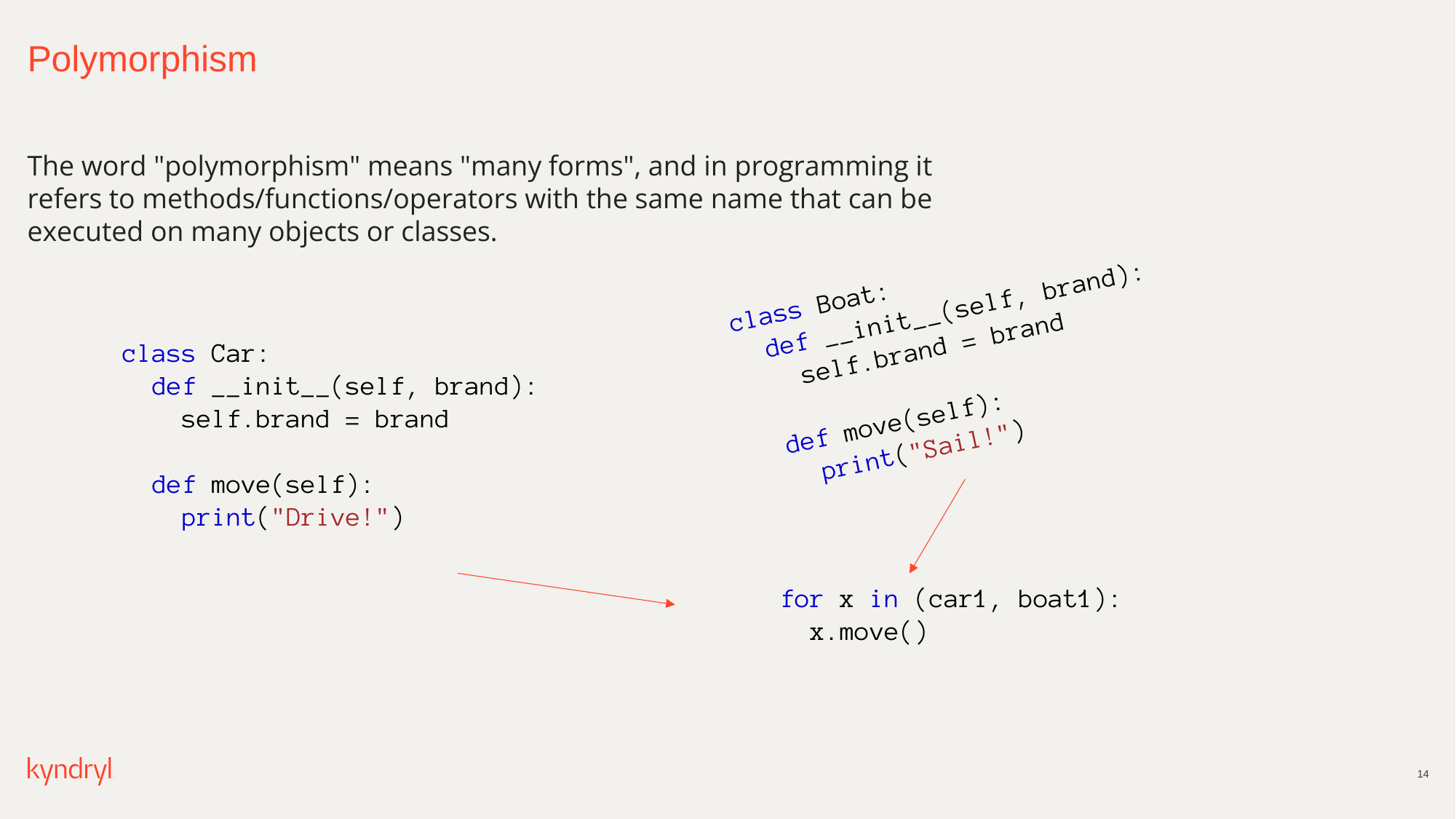

# Polymorphism
The word "polymorphism" means "many forms", and in programming it refers to methods/functions/operators with the same name that can be executed on many objects or classes.
class Boat:
  def __init__(self, brand):
    self.brand = brand
  def move(self):
    print("Sail!")
class Car:
  def __init__(self, brand):
    self.brand = brand
  def move(self):
    print("Drive!")
for x in (car1, boat1):
  x.move()
14